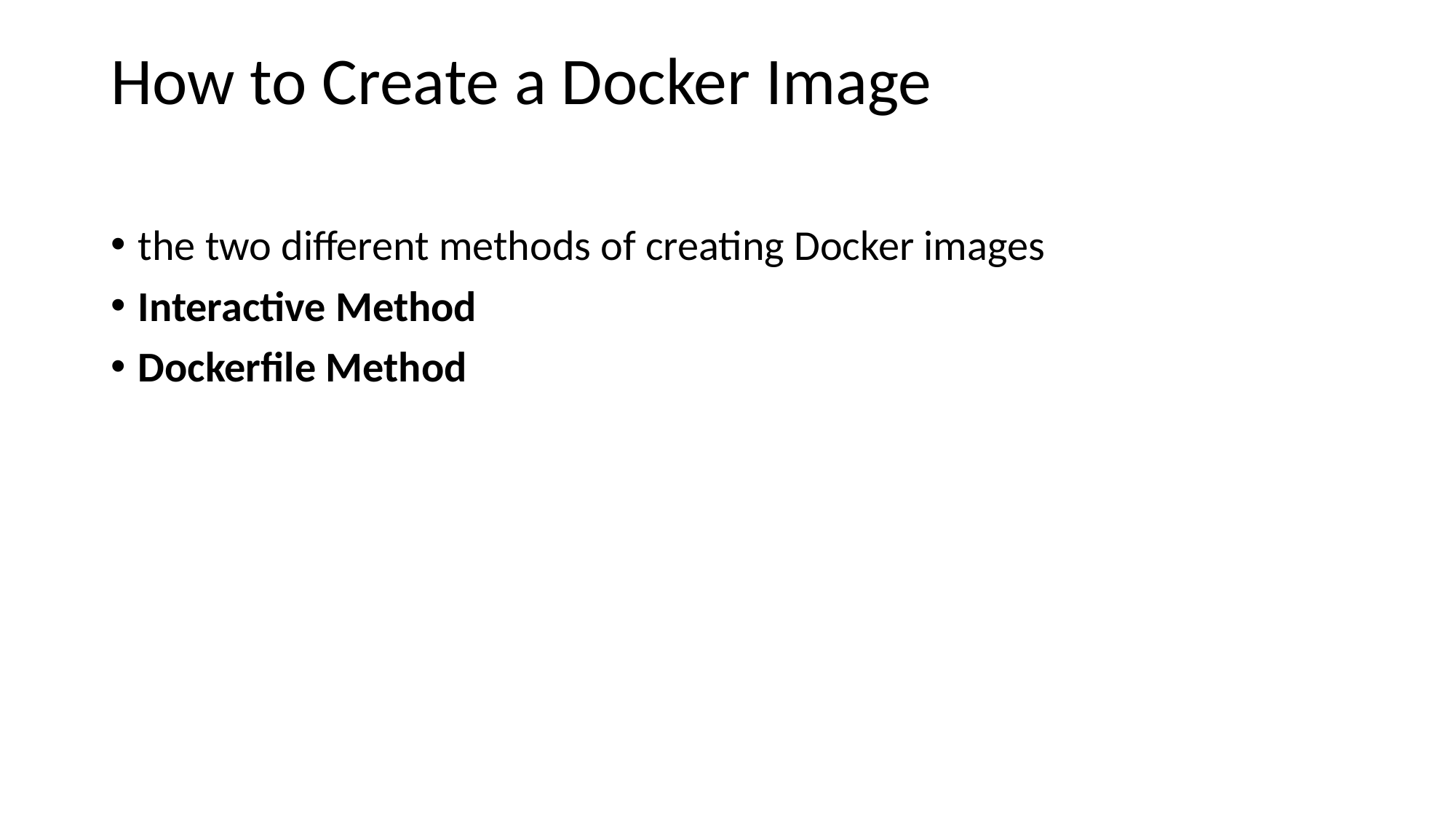

# How to Create a Docker Image
the two different methods of creating Docker images
Interactive Method
Dockerfile Method